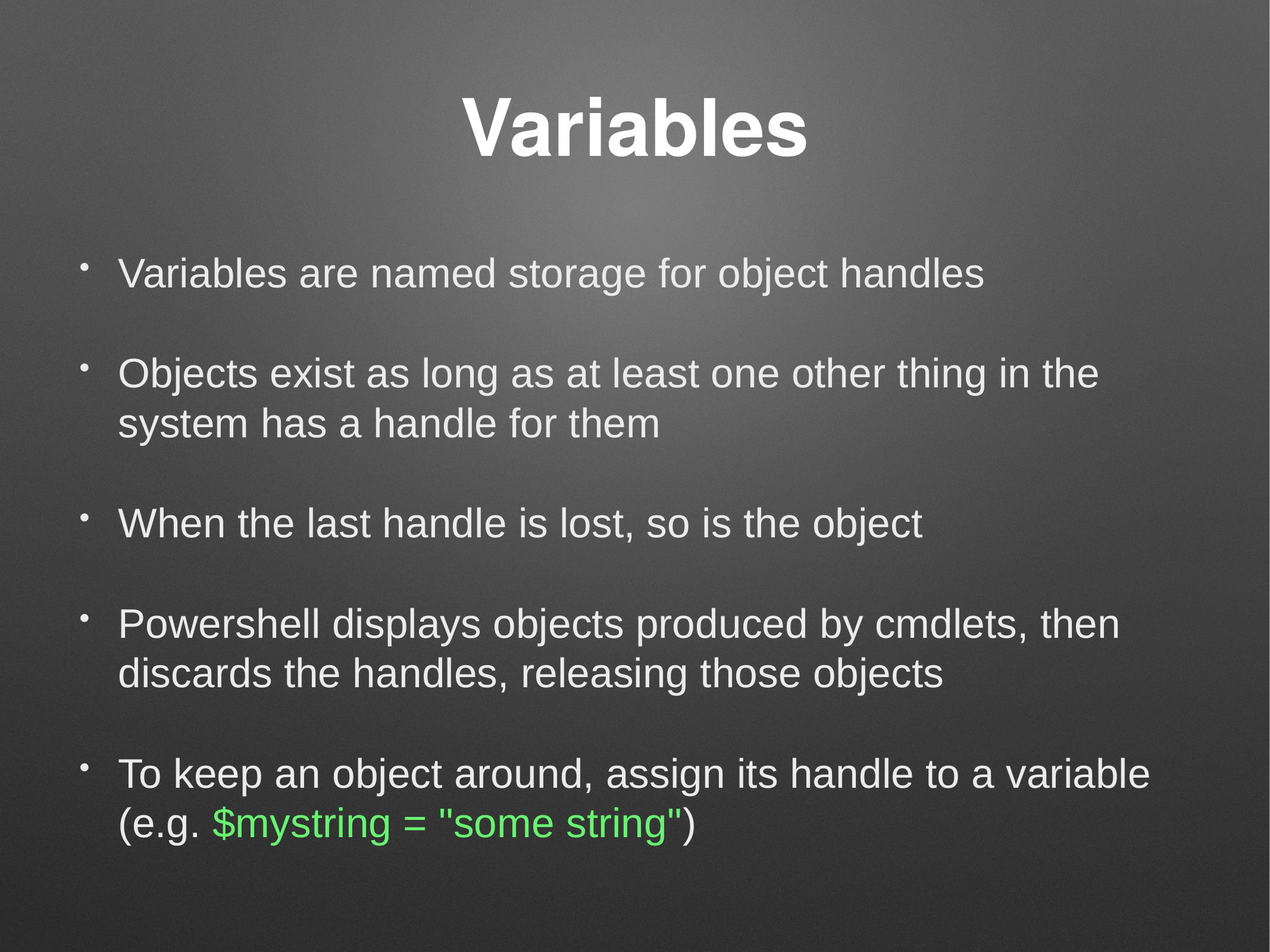

# Variables
Variables are named storage for object handles
Objects exist as long as at least one other thing in the system has a handle for them
When the last handle is lost, so is the object
Powershell displays objects produced by cmdlets, then discards the handles, releasing those objects
To keep an object around, assign its handle to a variable (e.g. $mystring = "some string")